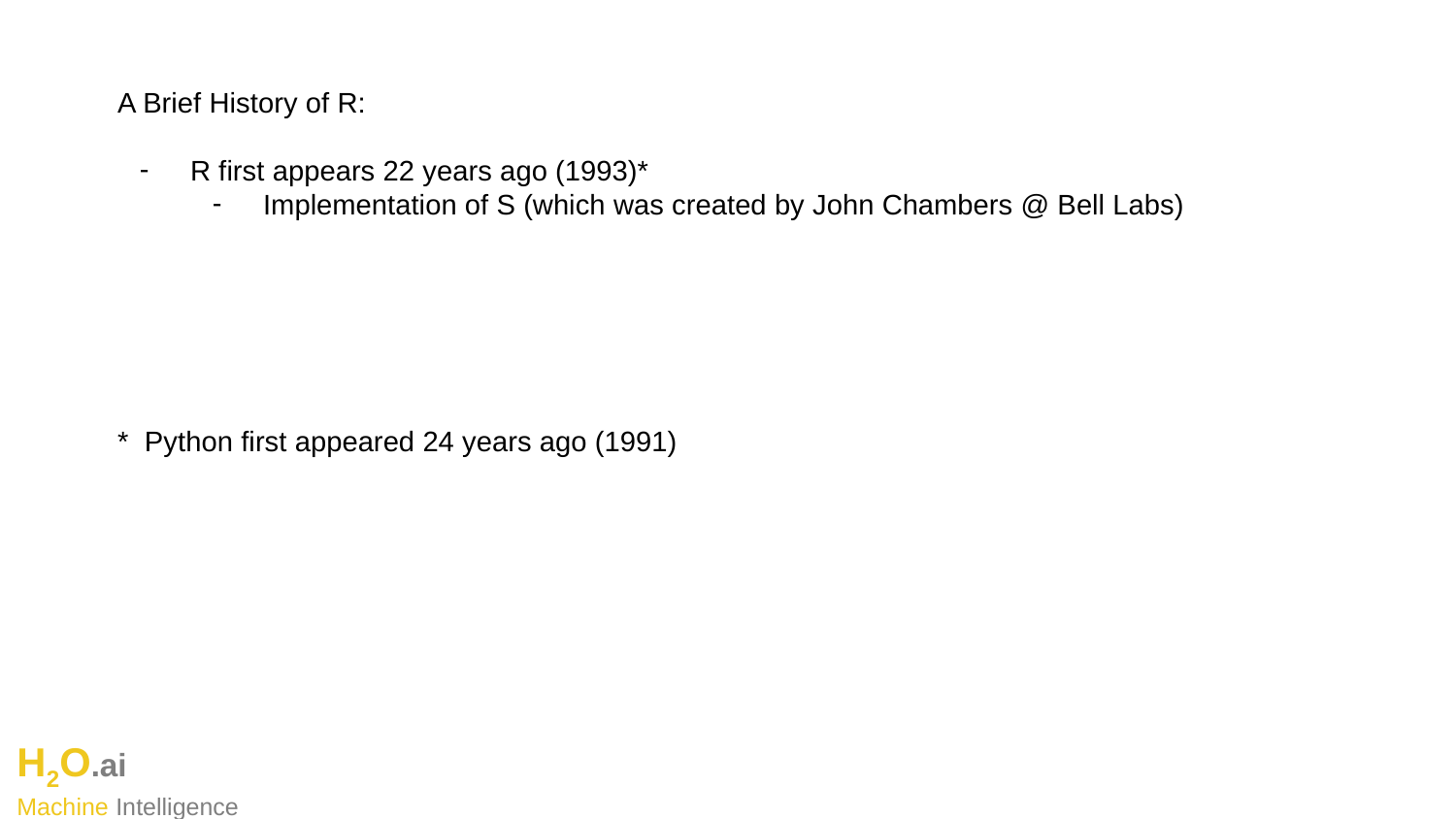

A Brief History of R:

R first appears 22 years ago (1993)*
Implementation of S (which was created by John Chambers @ Bell Labs)

*  Python first appeared 24 years ago (1991)